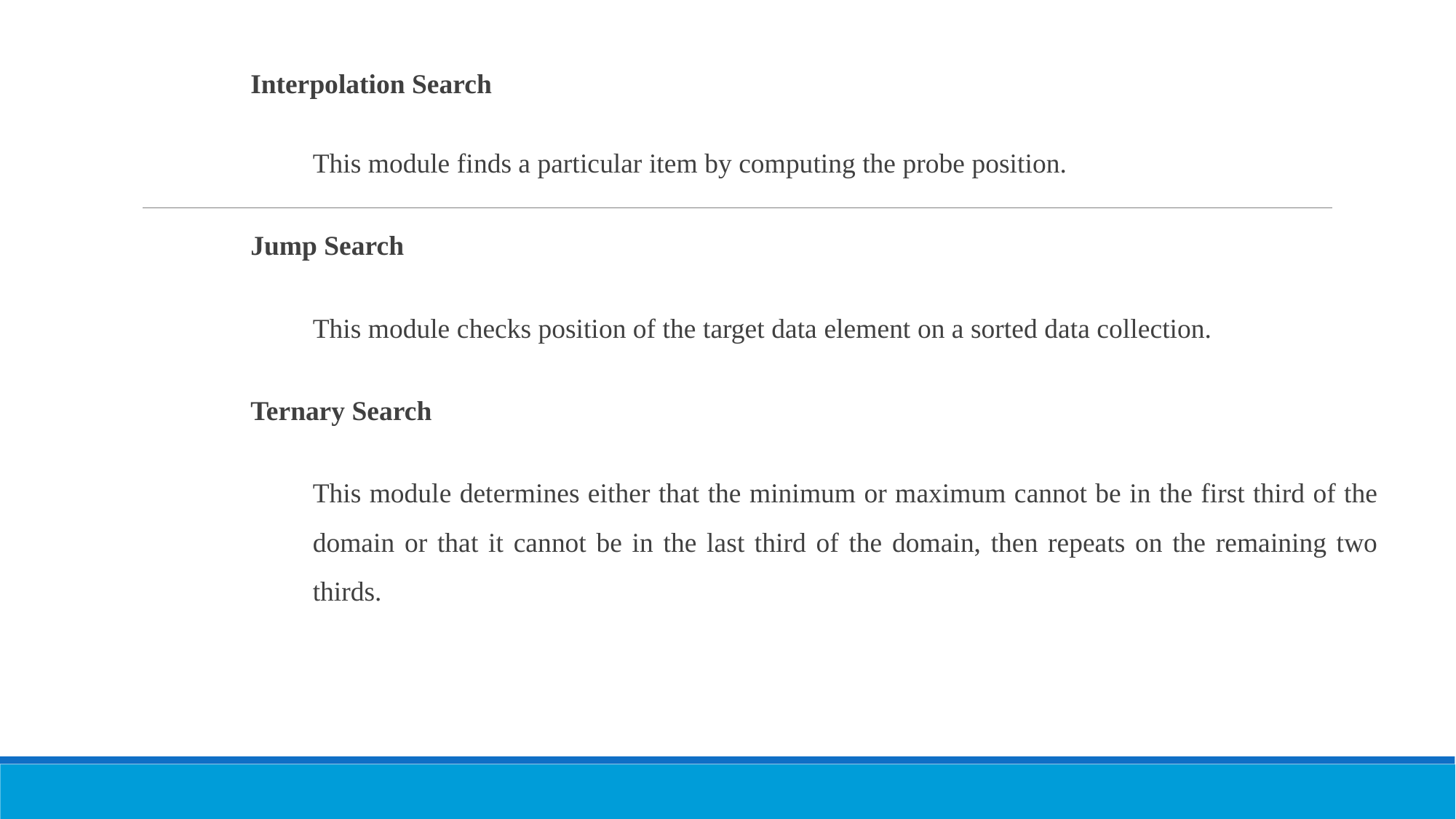

Interpolation Search
This module finds a particular item by computing the probe position.
Jump Search
This module checks position of the target data element on a sorted data collection.
Ternary Search
This module determines either that the minimum or maximum cannot be in the first third of the domain or that it cannot be in the last third of the domain, then repeats on the remaining two thirds.